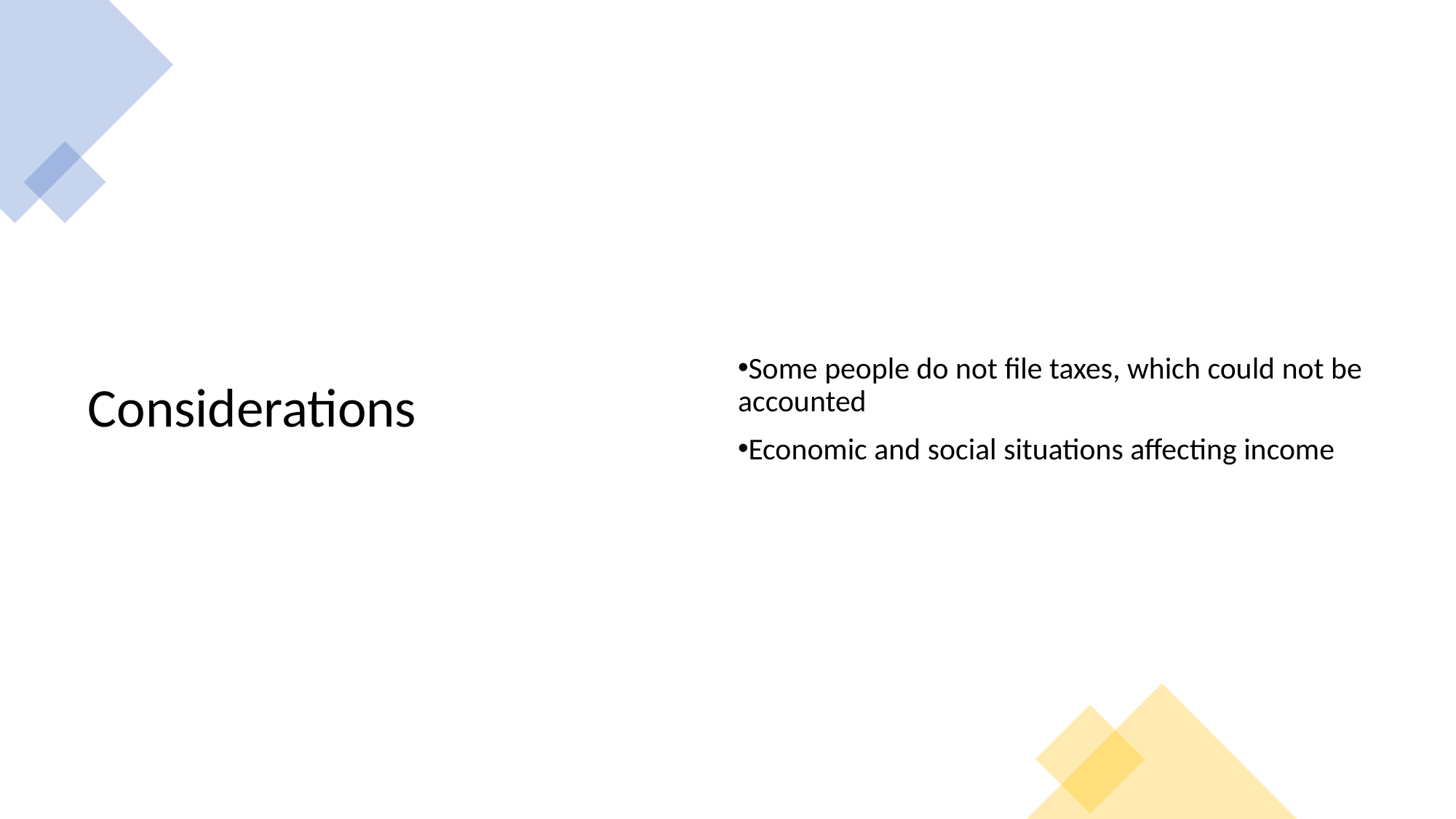

# Considerations
Some people do not file taxes, which could not be accounted
Economic and social situations affecting income